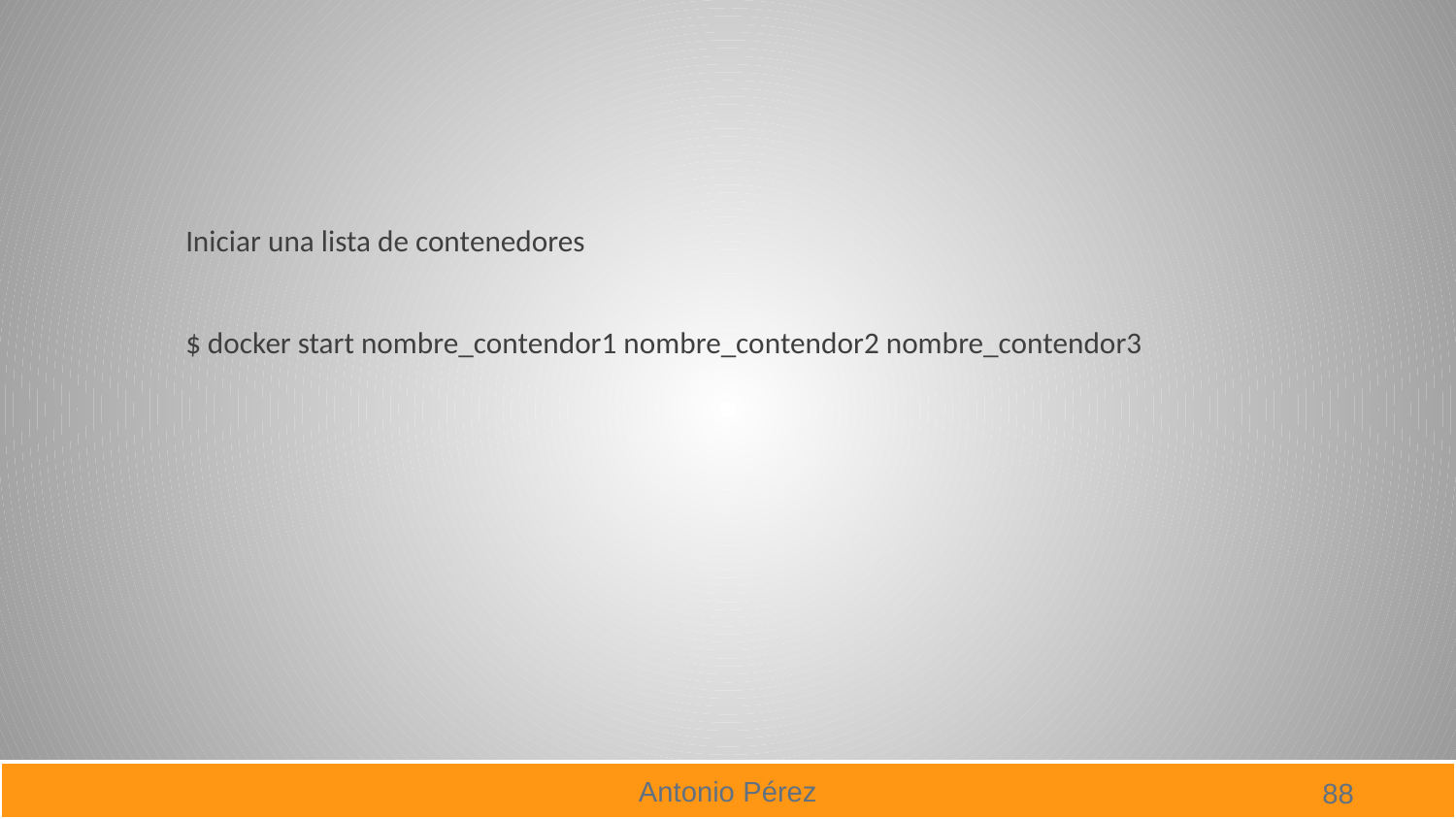

#
Iniciar una lista de contenedores

$ docker start nombre_contendor1 nombre_contendor2 nombre_contendor3